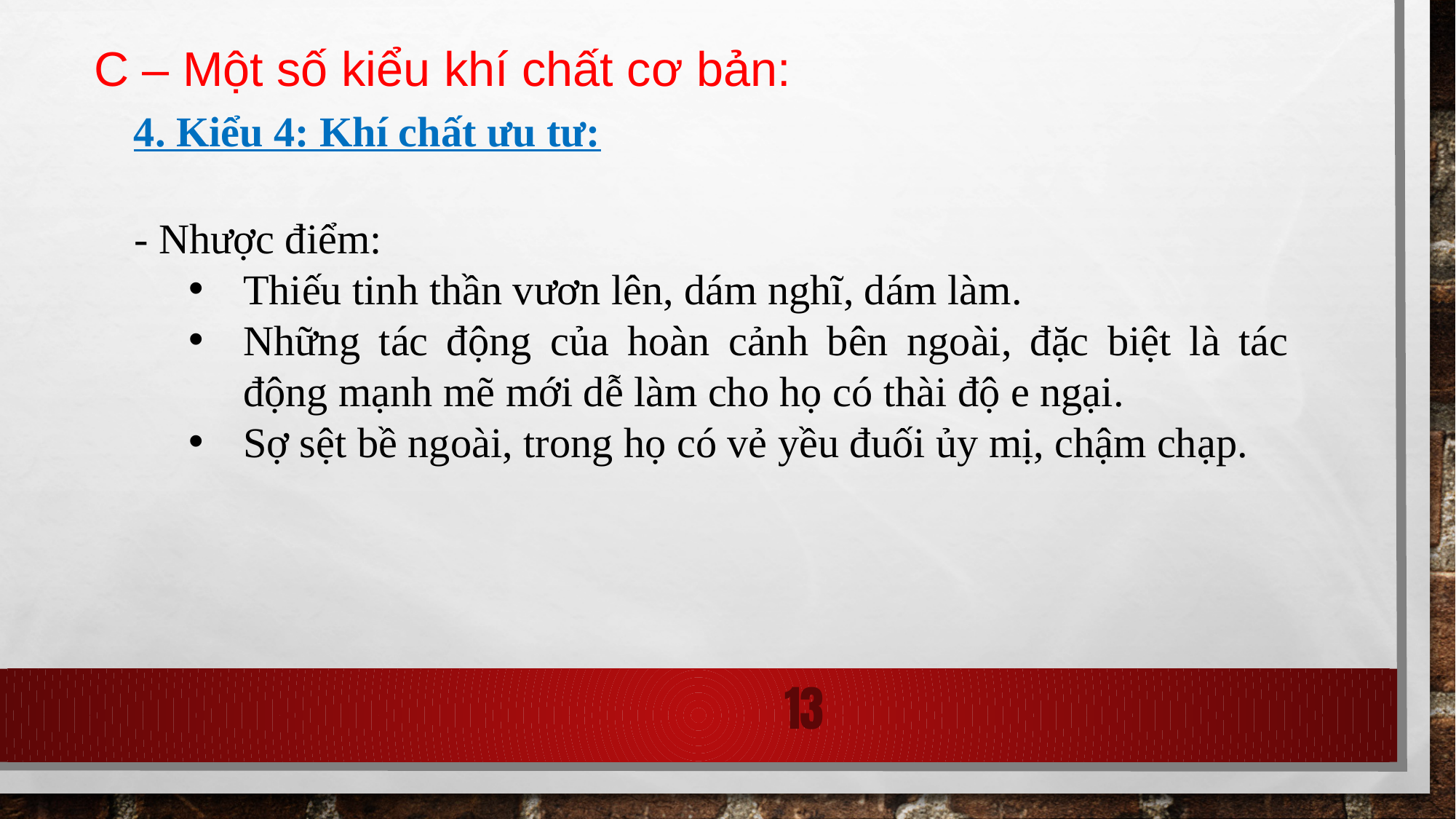

C – Một số kiểu khí chất cơ bản:
4. Kiểu 4: Khí chất ưu tư:
- Nhược điểm:
Thiếu tinh thần vươn lên, dám nghĩ, dám làm.
Những tác động của hoàn cảnh bên ngoài, đặc biệt là tác động mạnh mẽ mới dễ làm cho họ có thài độ e ngại.
Sợ sệt bề ngoài, trong họ có vẻ yều đuối ủy mị, chậm chạp.
13